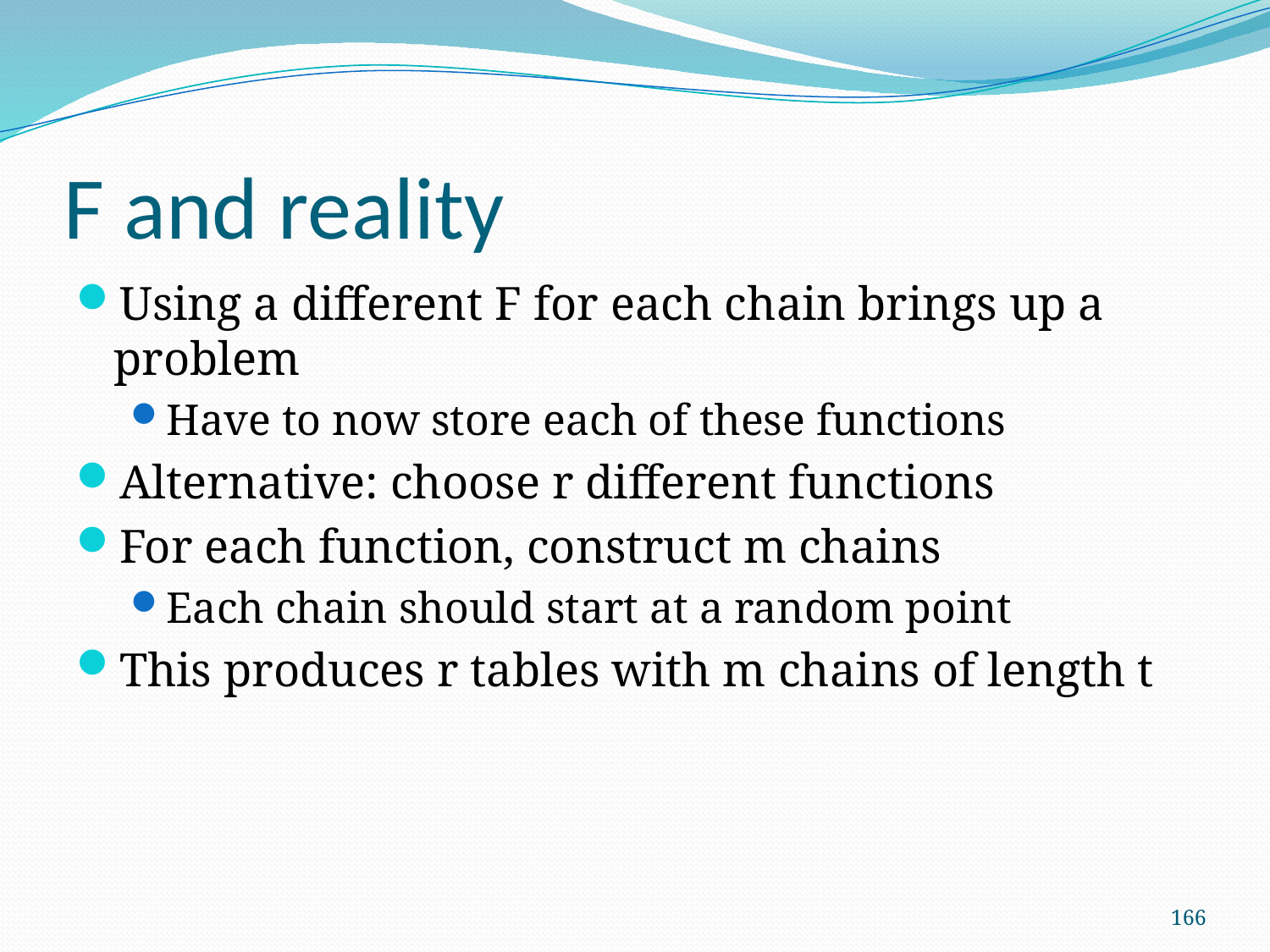

# F and reality
Using a different F for each chain brings up a problem
Have to now store each of these functions
Alternative: choose r different functions
For each function, construct m chains
Each chain should start at a random point
This produces r tables with m chains of length t

166